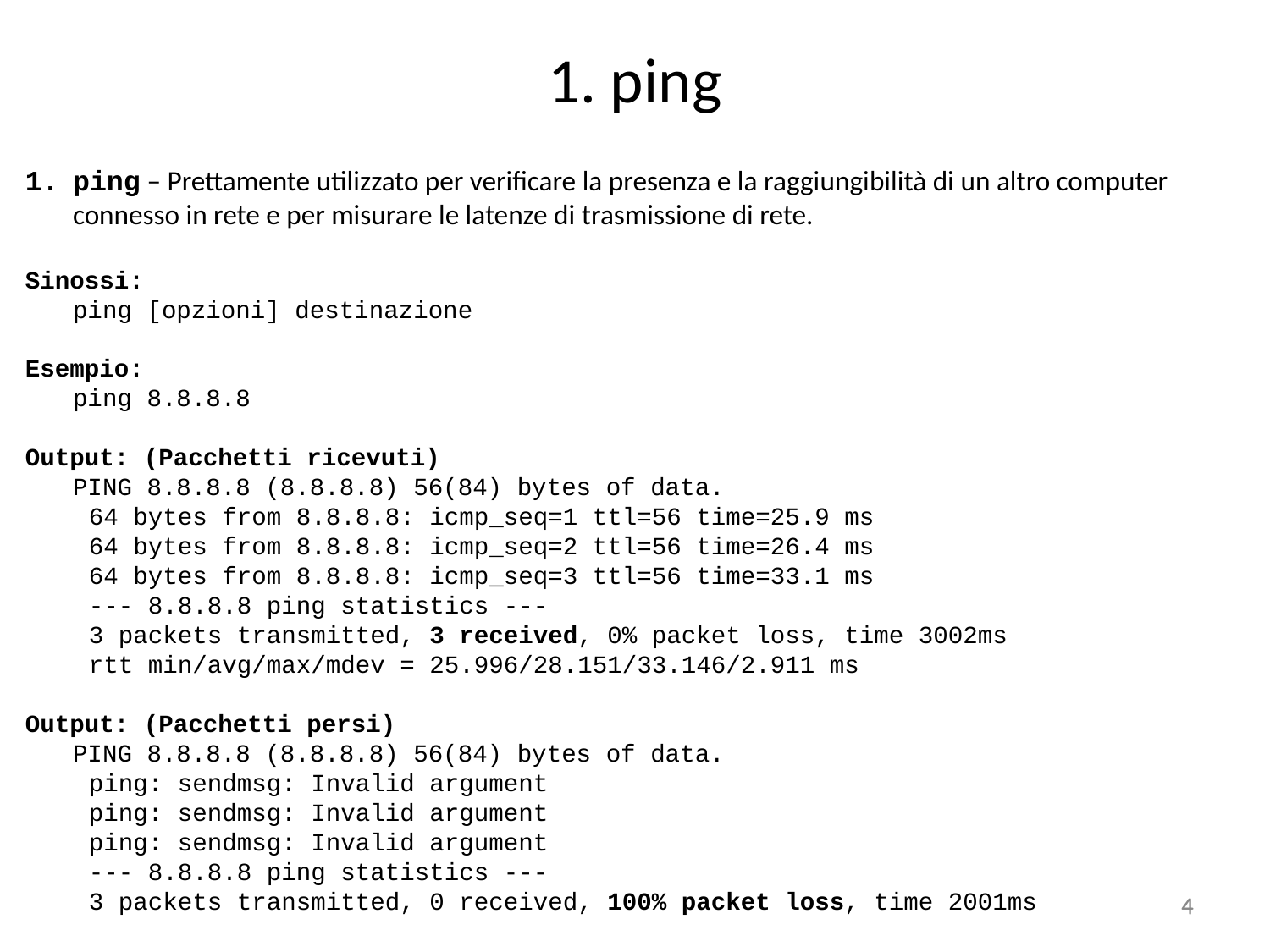

1. ping
ping – Prettamente utilizzato per verificare la presenza e la raggiungibilità di un altro computer connesso in rete e per misurare le latenze di trasmissione di rete.

Sinossi:
	ping [opzioni] destinazione

Esempio:
	ping 8.8.8.8

Output: (Pacchetti ricevuti)
	PING 8.8.8.8 (8.8.8.8) 56(84) bytes of data.
64 bytes from 8.8.8.8: icmp_seq=1 ttl=56 time=25.9 ms
64 bytes from 8.8.8.8: icmp_seq=2 ttl=56 time=26.4 ms
64 bytes from 8.8.8.8: icmp_seq=3 ttl=56 time=33.1 ms
--- 8.8.8.8 ping statistics ---
3 packets transmitted, 3 received, 0% packet loss, time 3002ms
rtt min/avg/max/mdev = 25.996/28.151/33.146/2.911 ms

Output: (Pacchetti persi)
	PING 8.8.8.8 (8.8.8.8) 56(84) bytes of data.
ping: sendmsg: Invalid argument
ping: sendmsg: Invalid argument
ping: sendmsg: Invalid argument
--- 8.8.8.8 ping statistics ---
3 packets transmitted, 0 received, 100% packet loss, time 2001ms
4